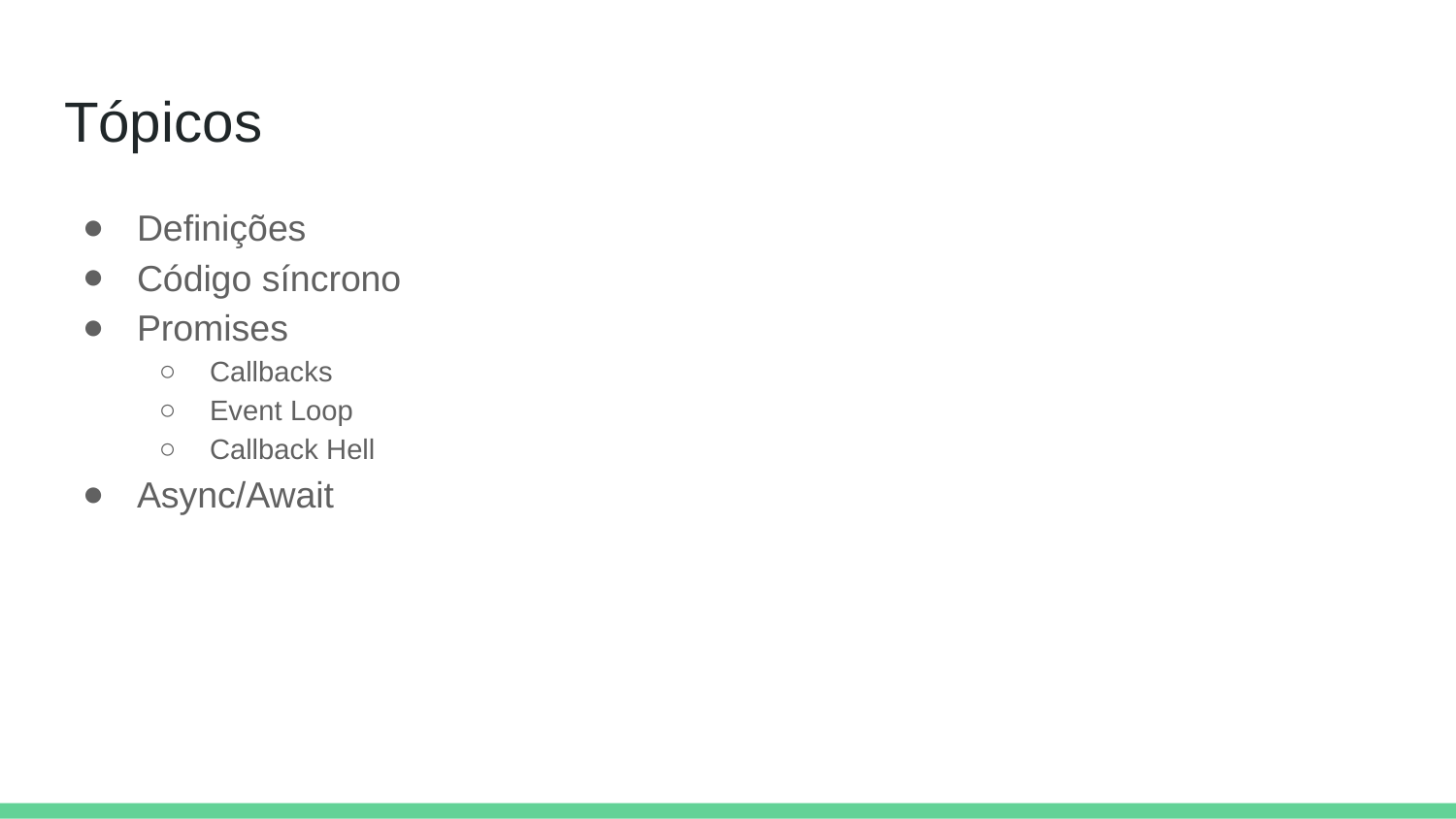

# Tópicos
Definições
Código síncrono
Promises
Callbacks
Event Loop
Callback Hell
Async/Await